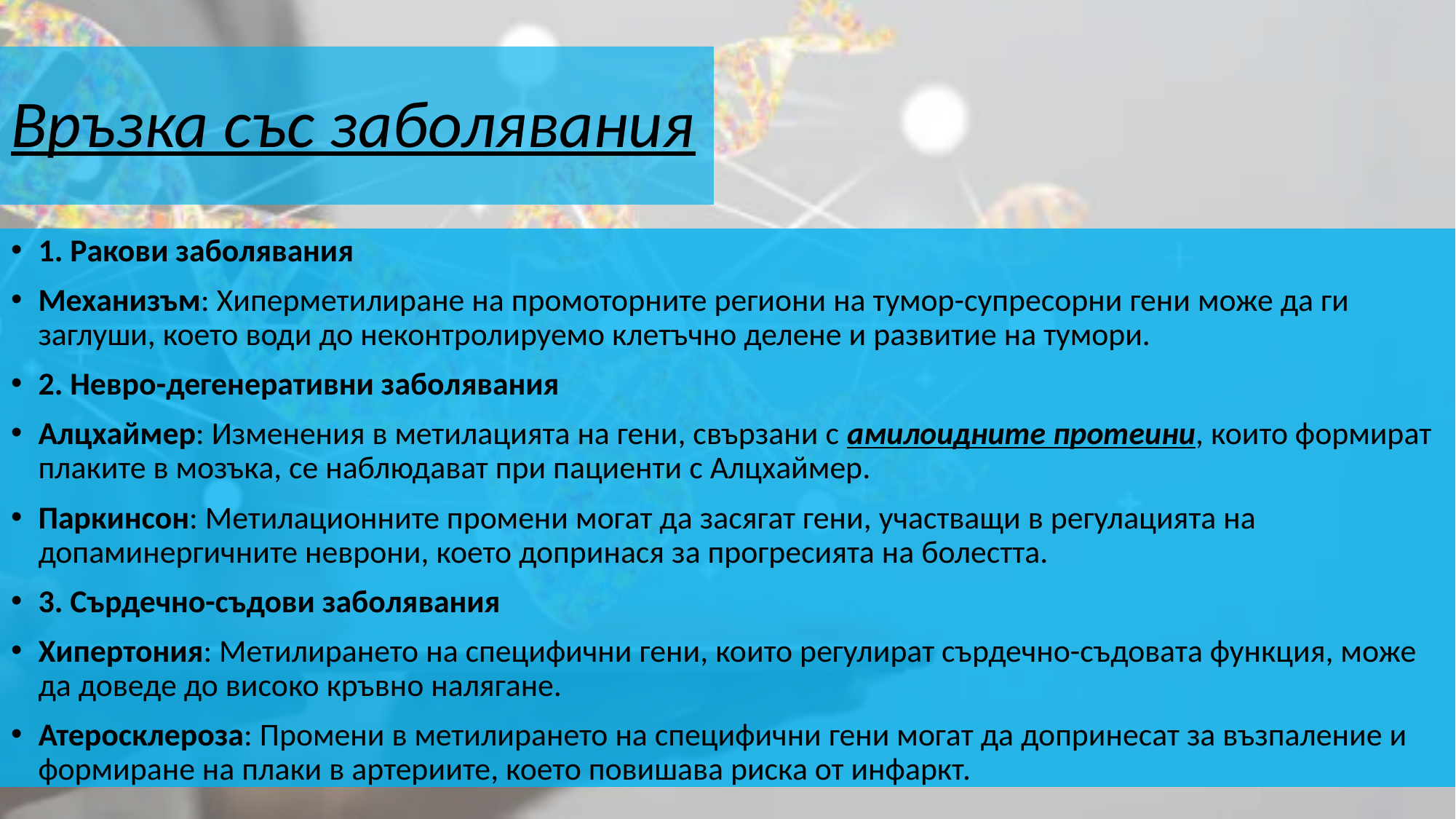

# Връзка със заболявания
1. Ракови заболявания
Механизъм: Хиперметилиране на промоторните региони на тумор-супресорни гени може да ги заглуши, което води до неконтролируемо клетъчно делене и развитие на тумори.
2. Невро-дегенеративни заболявания
Алцхаймер: Изменения в метилацията на гени, свързани с амилоидните протеини, които формират плаките в мозъка, се наблюдават при пациенти с Алцхаймер.
Паркинсон: Метилационните промени могат да засягат гени, участващи в регулацията на допаминергичните неврони, което допринася за прогресията на болестта.
3. Сърдечно-съдови заболявания
Хипертония: Метилирането на специфични гени, които регулират сърдечно-съдовата функция, може да доведе до високо кръвно налягане.
Атеросклероза: Промени в метилирането на специфични гени могат да допринесат за възпаление и формиране на плаки в артериите, което повишава риска от инфаркт.